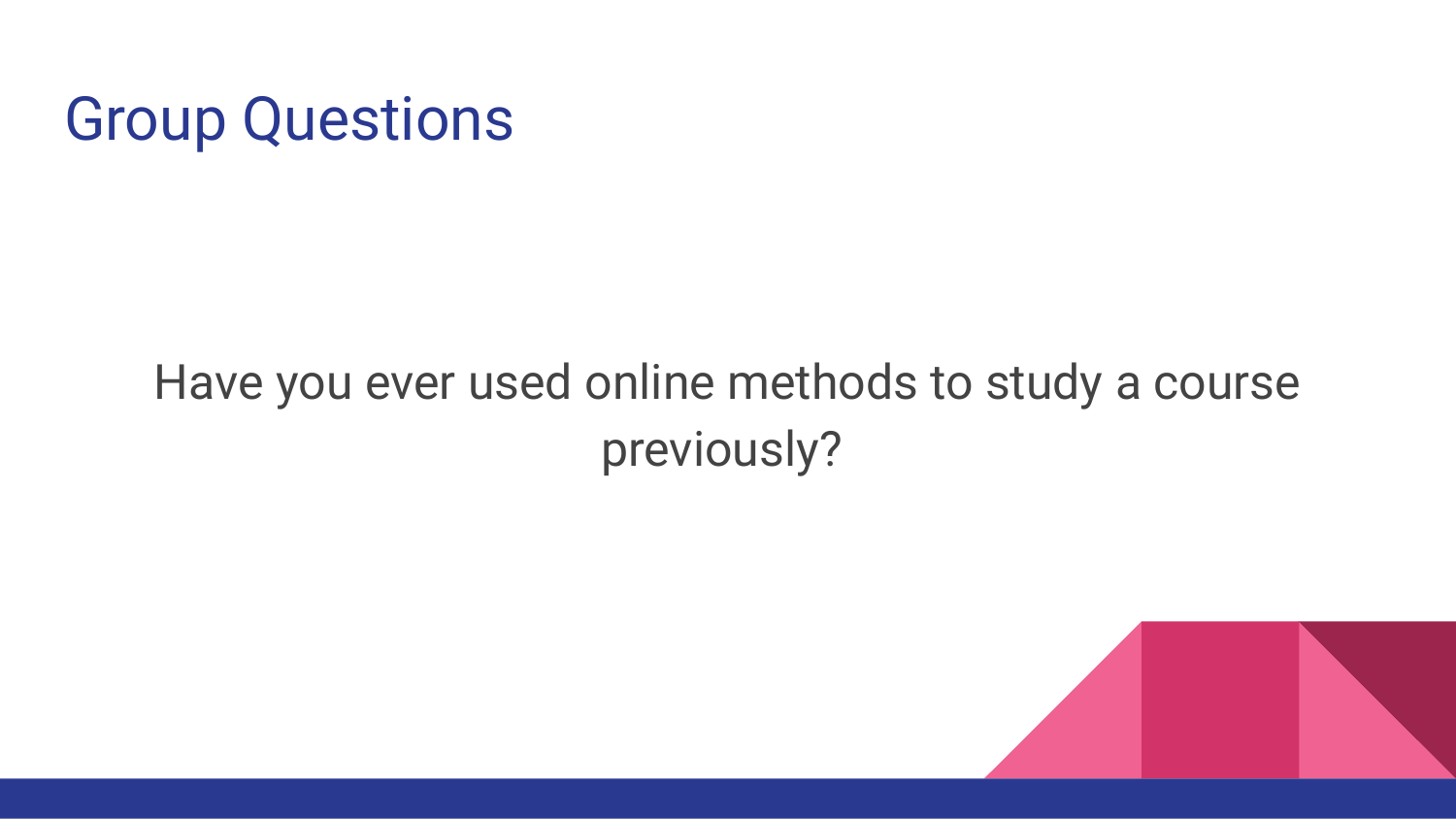

# Group Questions

Have you ever used online methods to study a course previously?